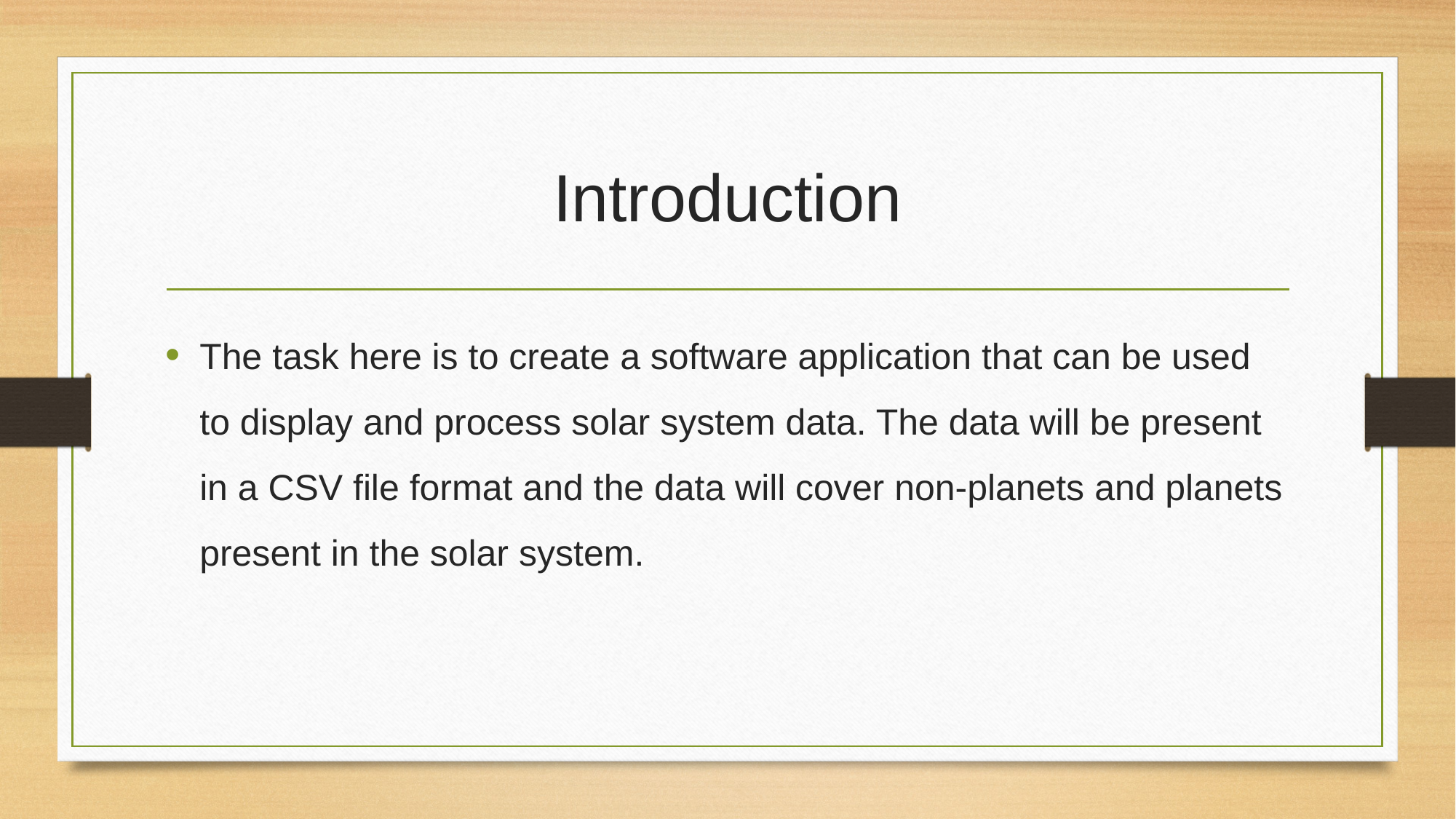

# Introduction
The task here is to create a software application that can be used to display and process solar system data. The data will be present in a CSV file format and the data will cover non-planets and planets present in the solar system.